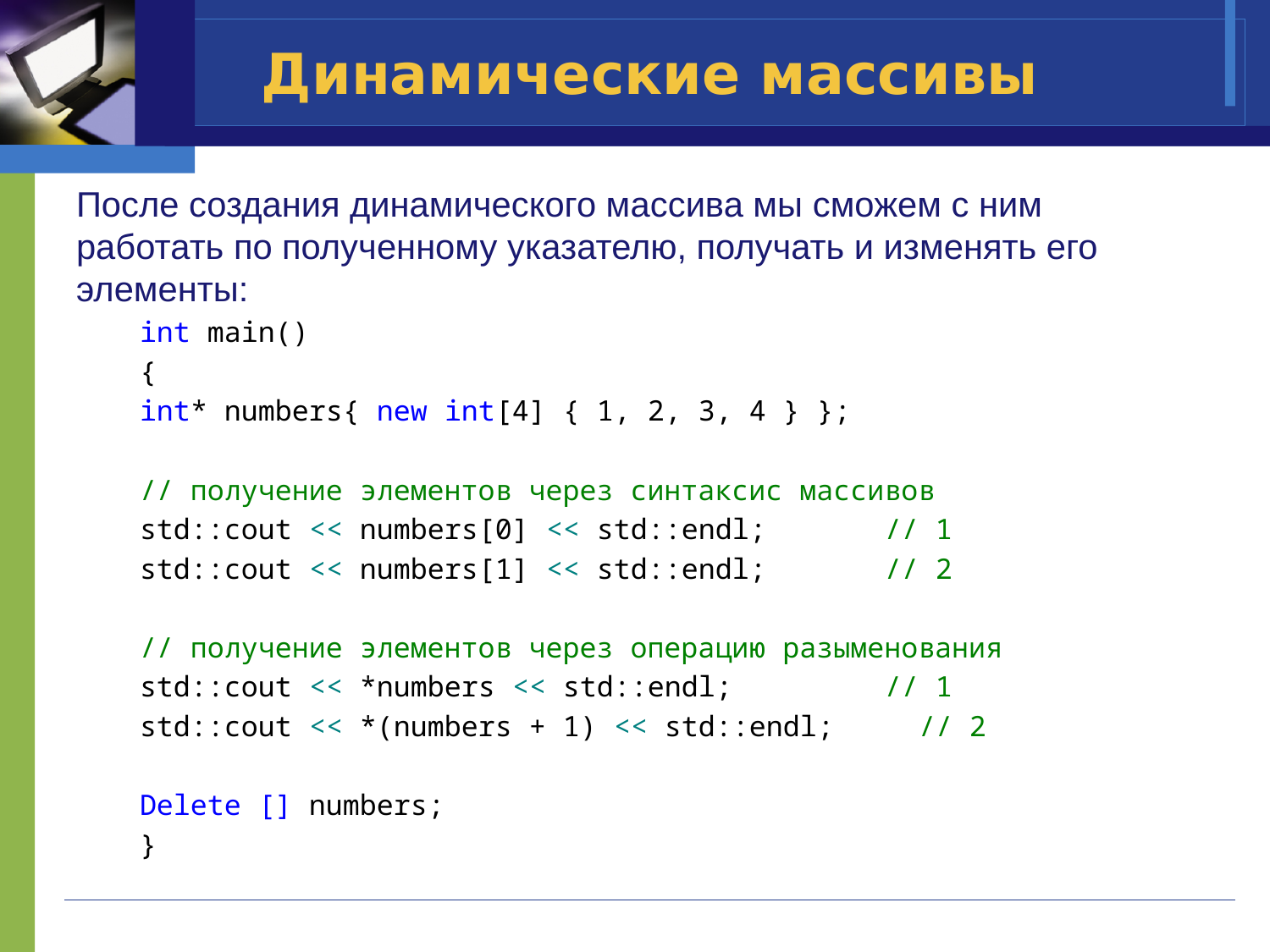

# Динамические массивы
После создания динамического массива мы сможем с ним работать по полученному указателю, получать и изменять его элементы:
int main()
{
int* numbers{ new int[4] { 1, 2, 3, 4 } };

// получение элементов через синтаксис массивов
std::cout << numbers[0] << std::endl;       // 1
std::cout << numbers[1] << std::endl;       // 2

// получение элементов через операцию разыменования
std::cout << *numbers << std::endl;         // 1
std::cout << *(numbers + 1) << std::endl;     // 2

Delete [] numbers;
}